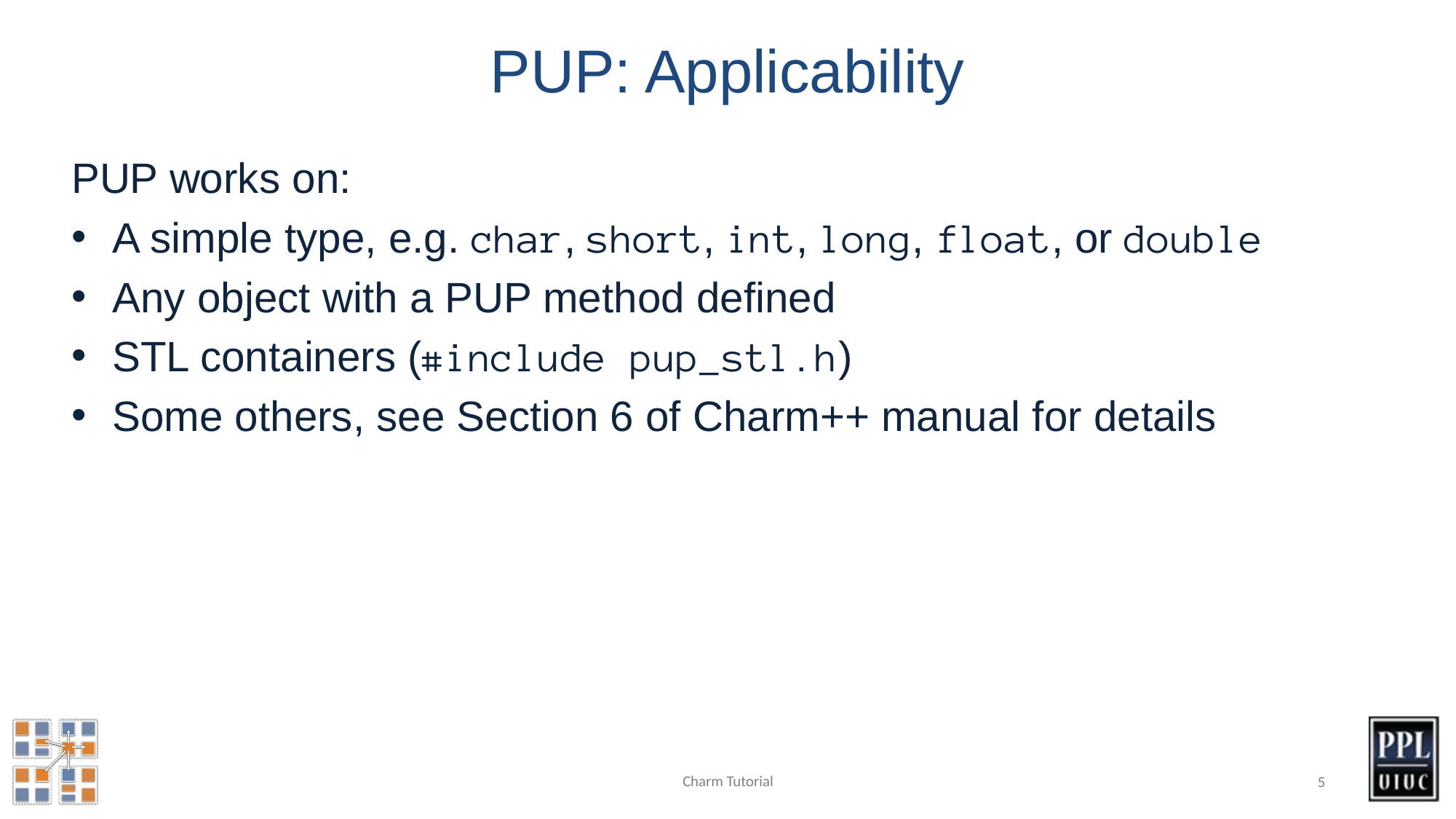

# PUP: Applicability
PUP works on:
A simple type, e.g. char, short, int, long, float, or double
Any object with a PUP method defined
STL containers (#include pup_stl.h)
Some others, see Section 6 of Charm++ manual for details

Charm Tutorial
5